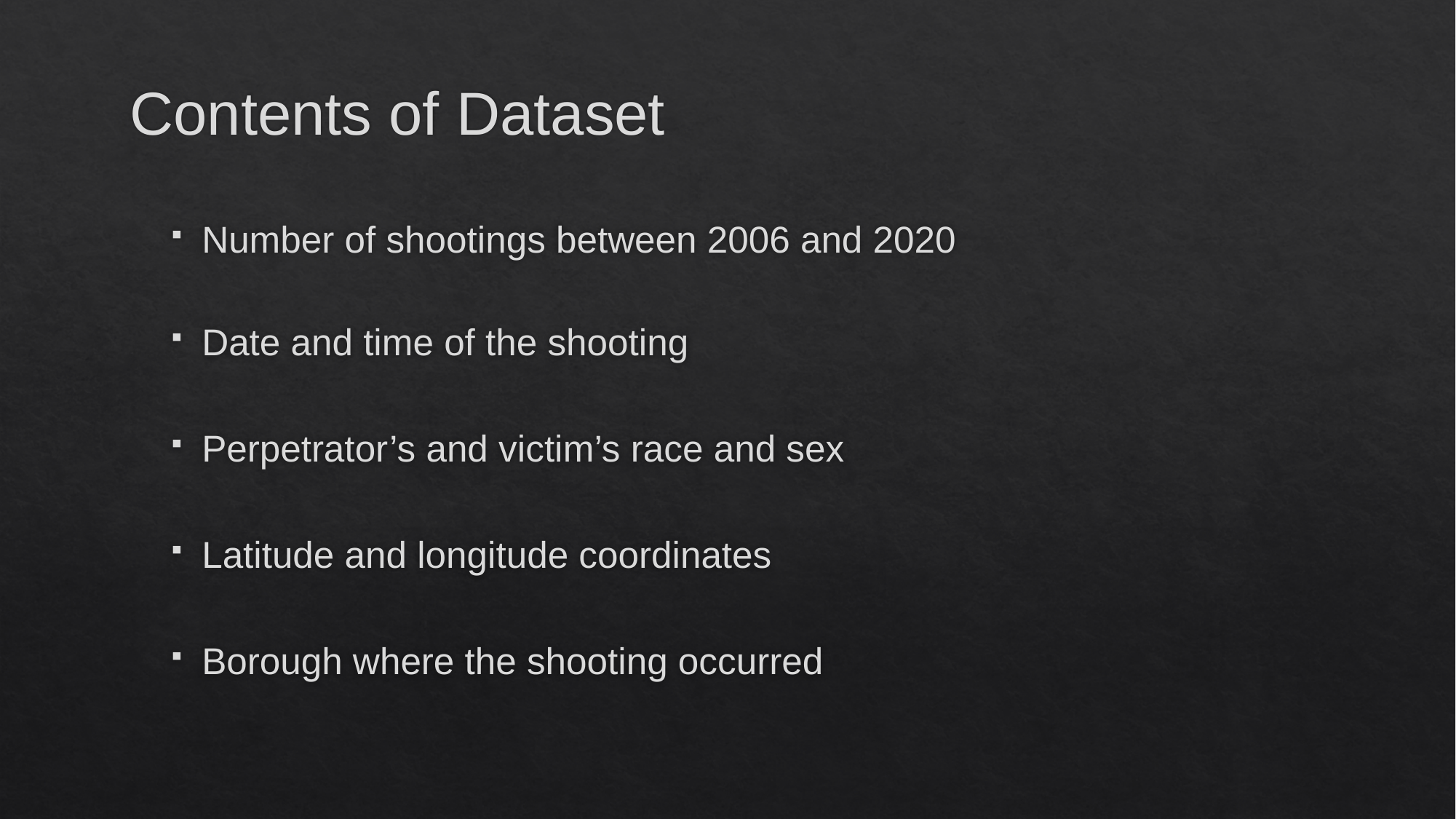

# Contents of Dataset
Number of shootings between 2006 and 2020
Date and time of the shooting
Perpetrator’s and victim’s race and sex
Latitude and longitude coordinates
Borough where the shooting occurred